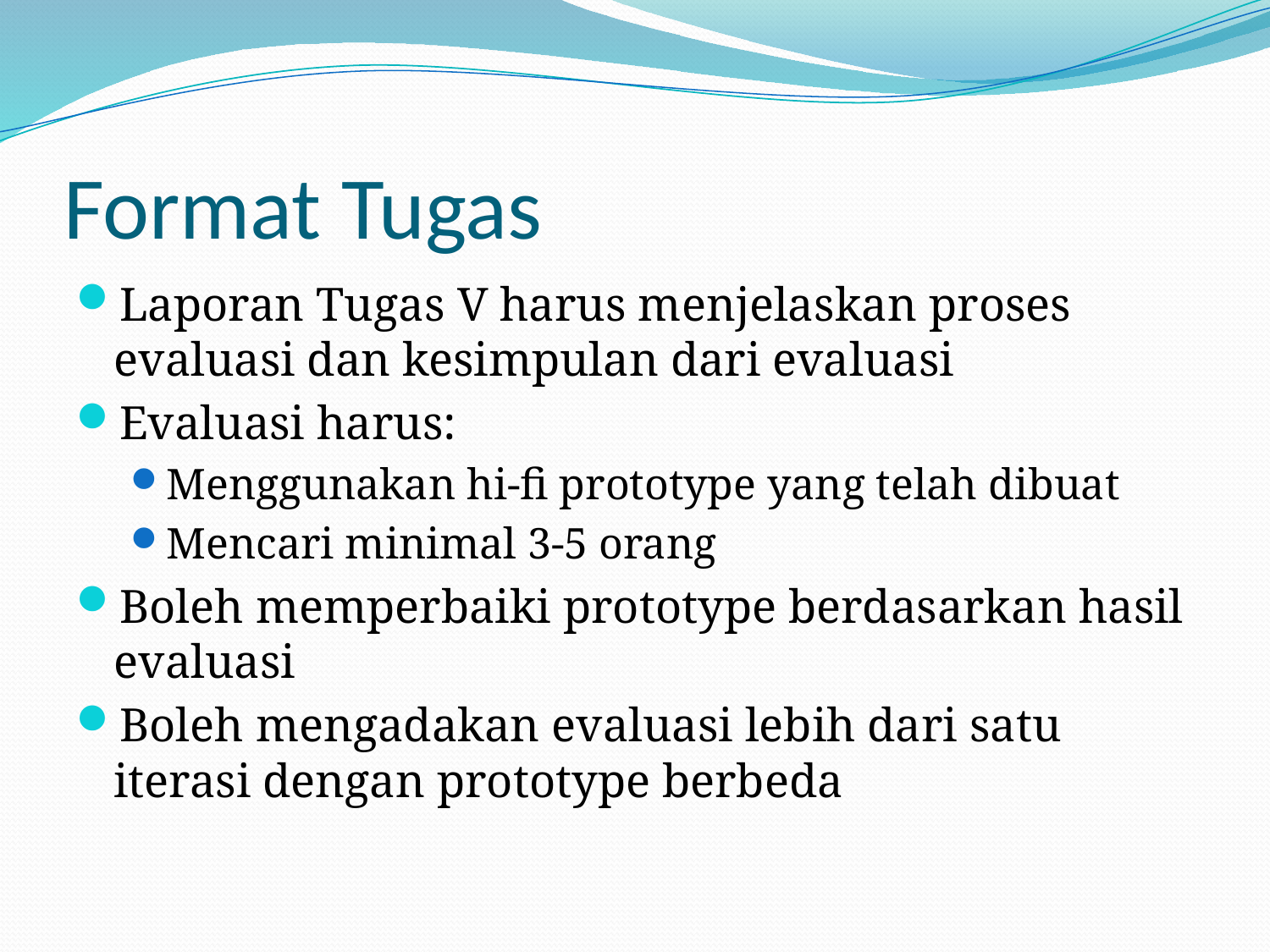

# Format Tugas
Laporan Tugas V harus menjelaskan proses evaluasi dan kesimpulan dari evaluasi
Evaluasi harus:
Menggunakan hi-fi prototype yang telah dibuat
Mencari minimal 3-5 orang
Boleh memperbaiki prototype berdasarkan hasil evaluasi
Boleh mengadakan evaluasi lebih dari satu iterasi dengan prototype berbeda